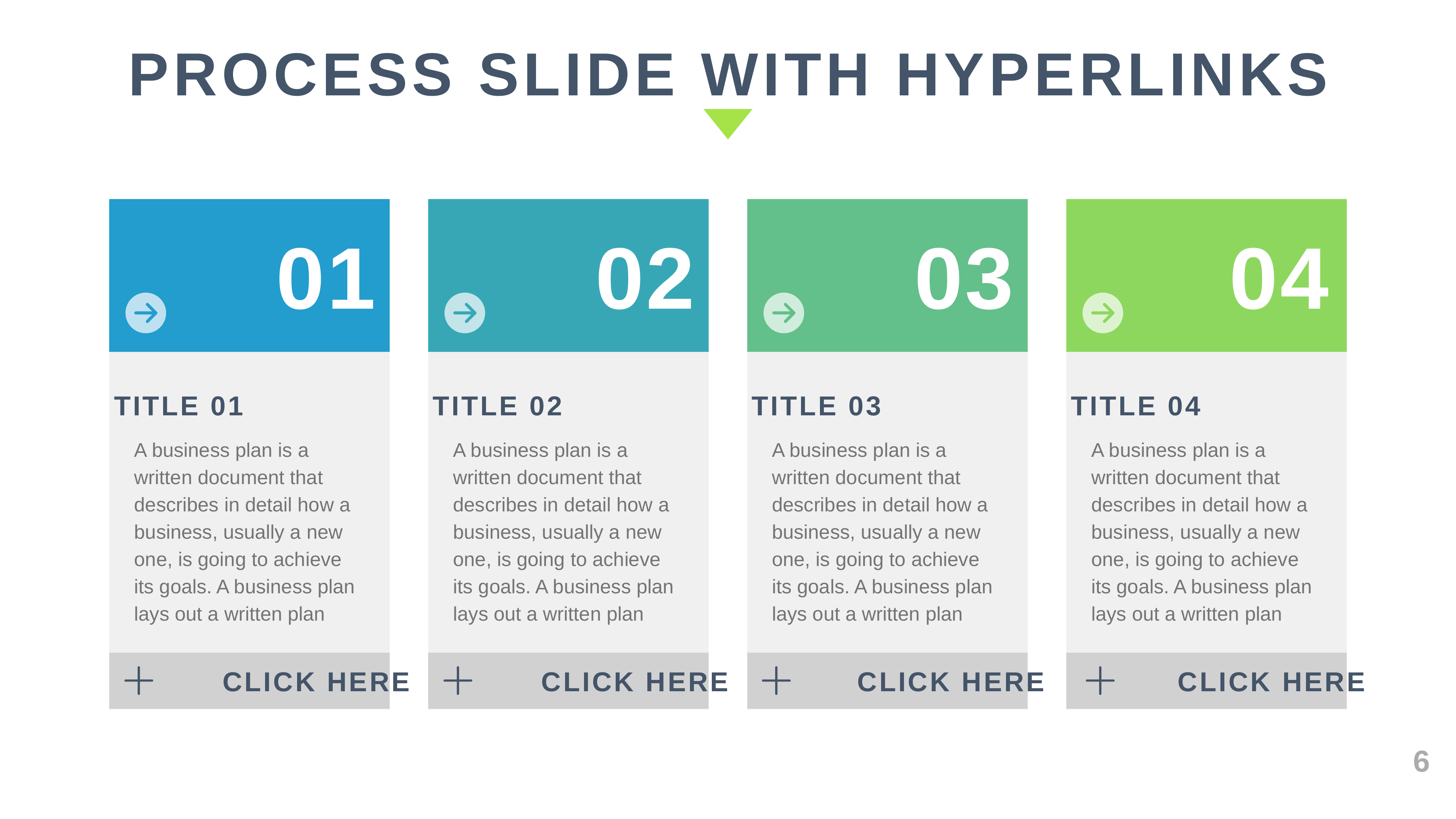

PROCESS SLIDE WITH HYPERLINKS

01
02
03
04

TITLE 01
TITLE 02
TITLE 03
TITLE 04
A business plan is a written document that describes in detail how a business, usually a new one, is going to achieve its goals. A business plan lays out a written plan
A business plan is a written document that describes in detail how a business, usually a new one, is going to achieve its goals. A business plan lays out a written plan
A business plan is a written document that describes in detail how a business, usually a new one, is going to achieve its goals. A business plan lays out a written plan
A business plan is a written document that describes in detail how a business, usually a new one, is going to achieve its goals. A business plan lays out a written plan

CLICK HERE
CLICK HERE
CLICK HERE
CLICK HERE